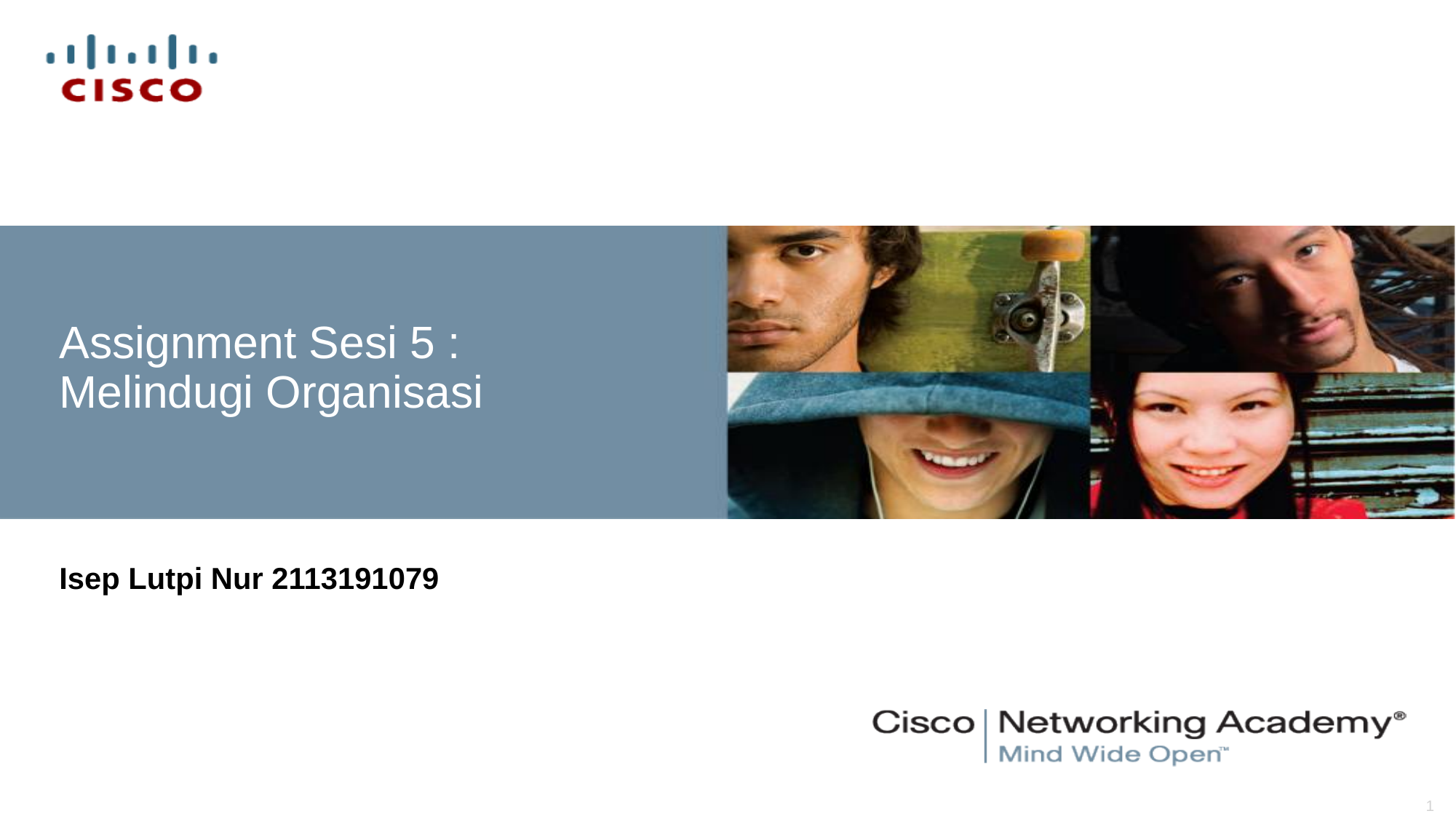

# Assignment Sesi 5 : Melindugi Organisasi
Isep Lutpi Nur 2113191079